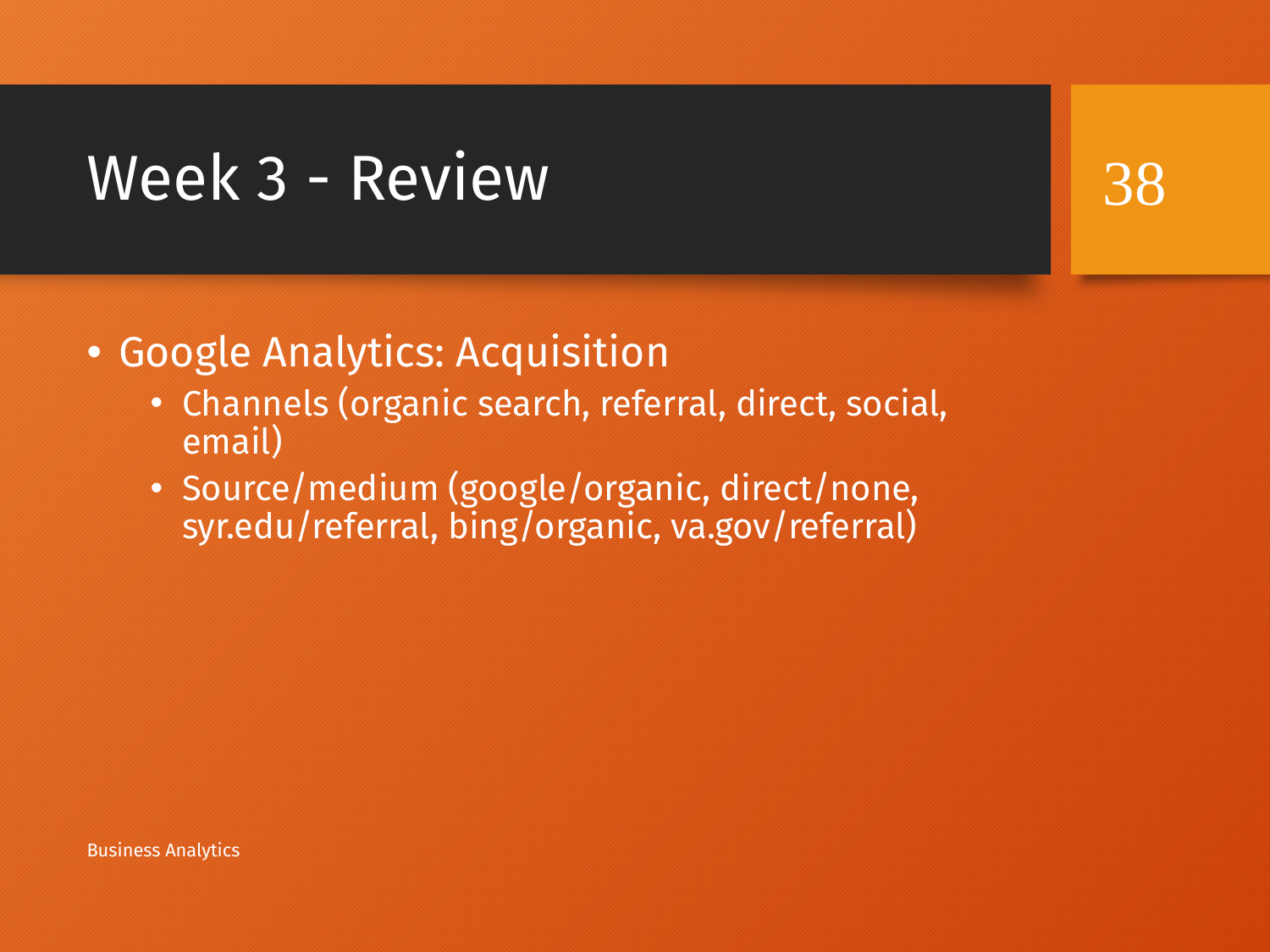

# Week 3 - Review
38
Google Analytics: Acquisition
Channels (organic search, referral, direct, social, email)
Source/medium (google/organic, direct/none, syr.edu/referral, bing/organic, va.gov/referral)

Business Analytics